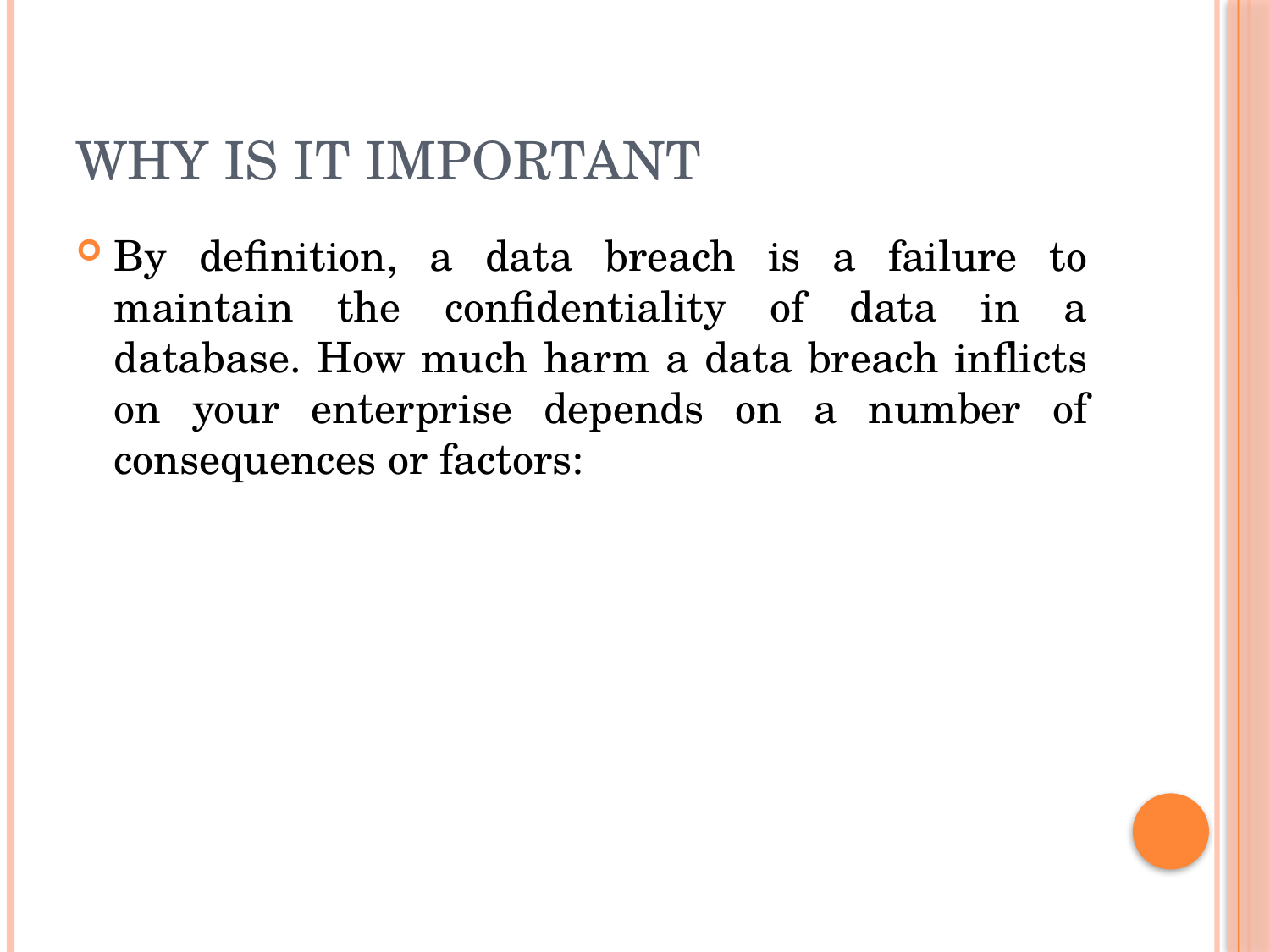

# Why is it important
By definition, a data breach is a failure to maintain the confidentiality of data in a database. How much harm a data breach inflicts on your enterprise depends on a number of consequences or factors: